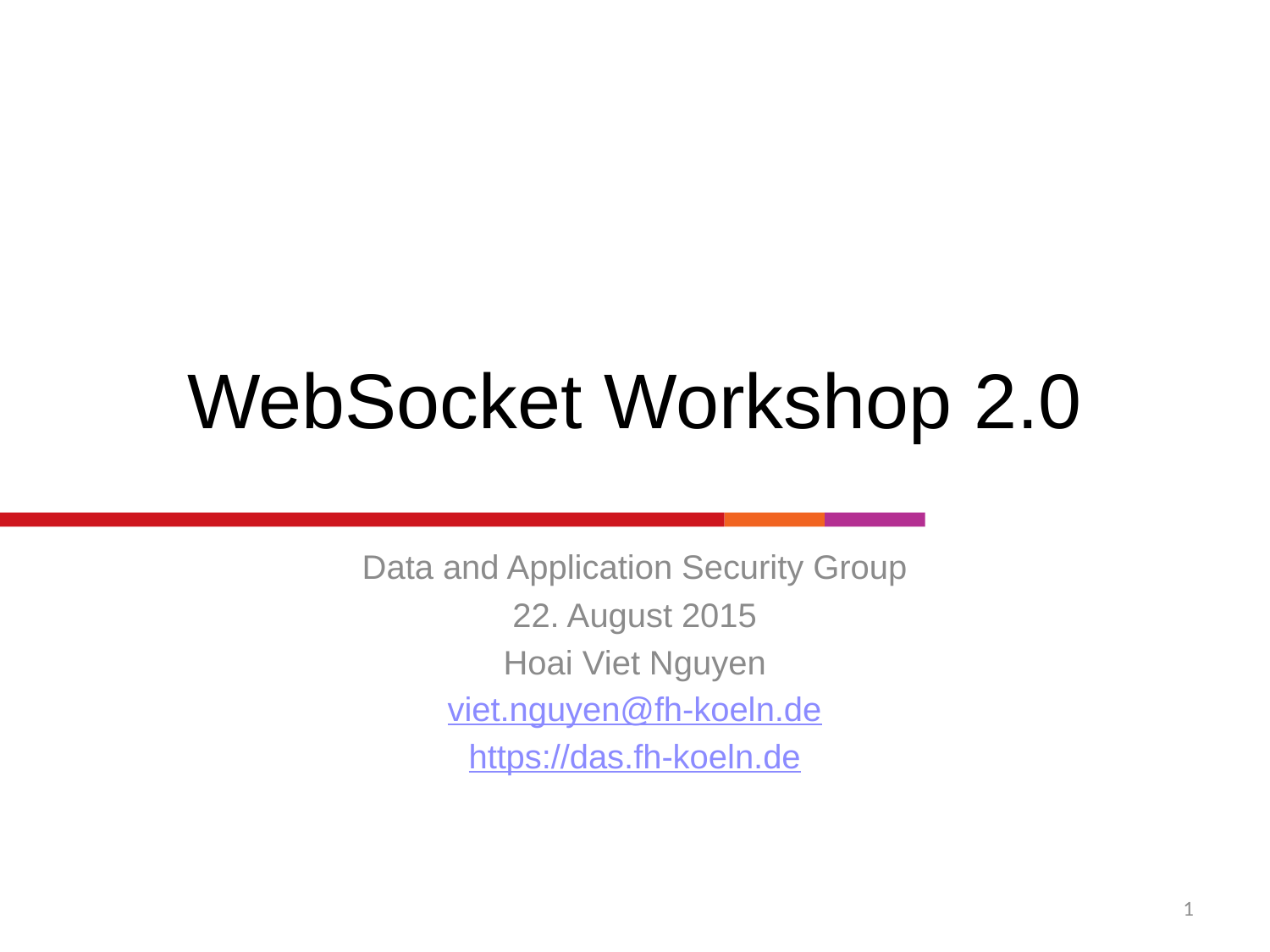

# WebSocket Workshop 2.0
Data and Application Security Group
22. August 2015
Hoai Viet Nguyen
viet.nguyen@fh-koeln.de
https://das.fh-koeln.de

1